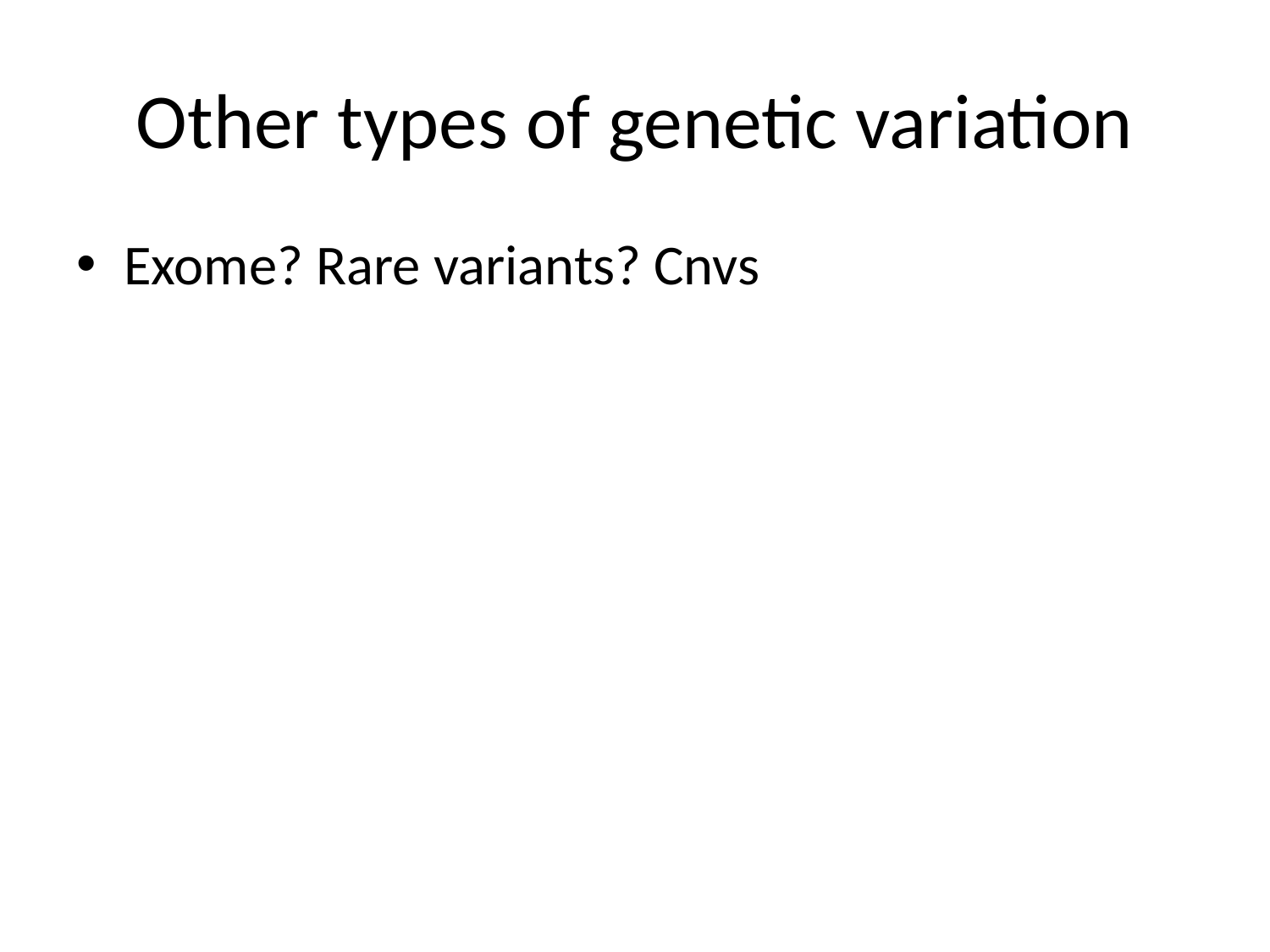

# Other types of genetic variation
Exome? Rare variants? Cnvs